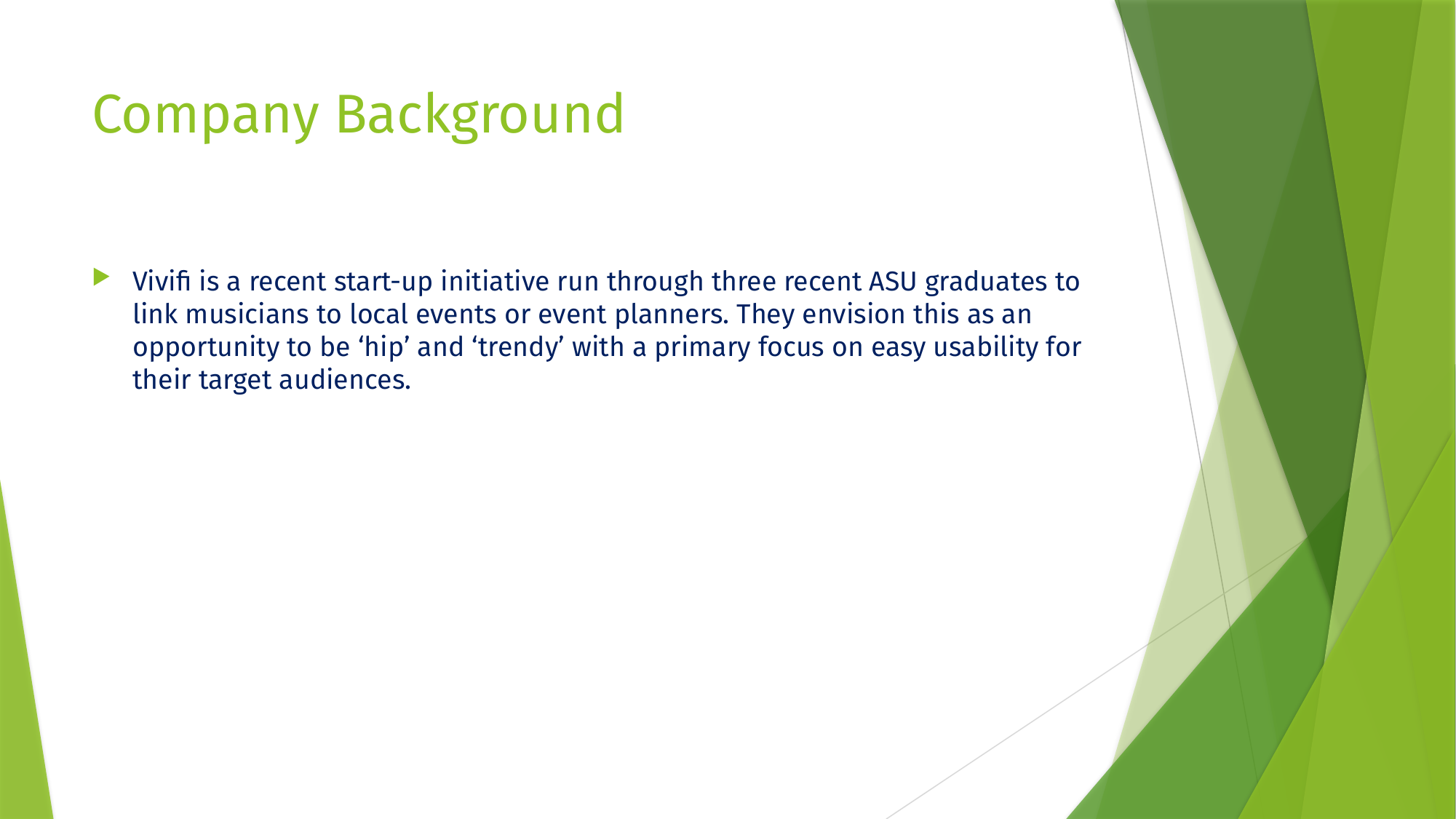

# Company Background
Vivifi is a recent start-up initiative run through three recent ASU graduates to link musicians to local events or event planners. They envision this as an opportunity to be ‘hip’ and ‘trendy’ with a primary focus on easy usability for their target audiences.